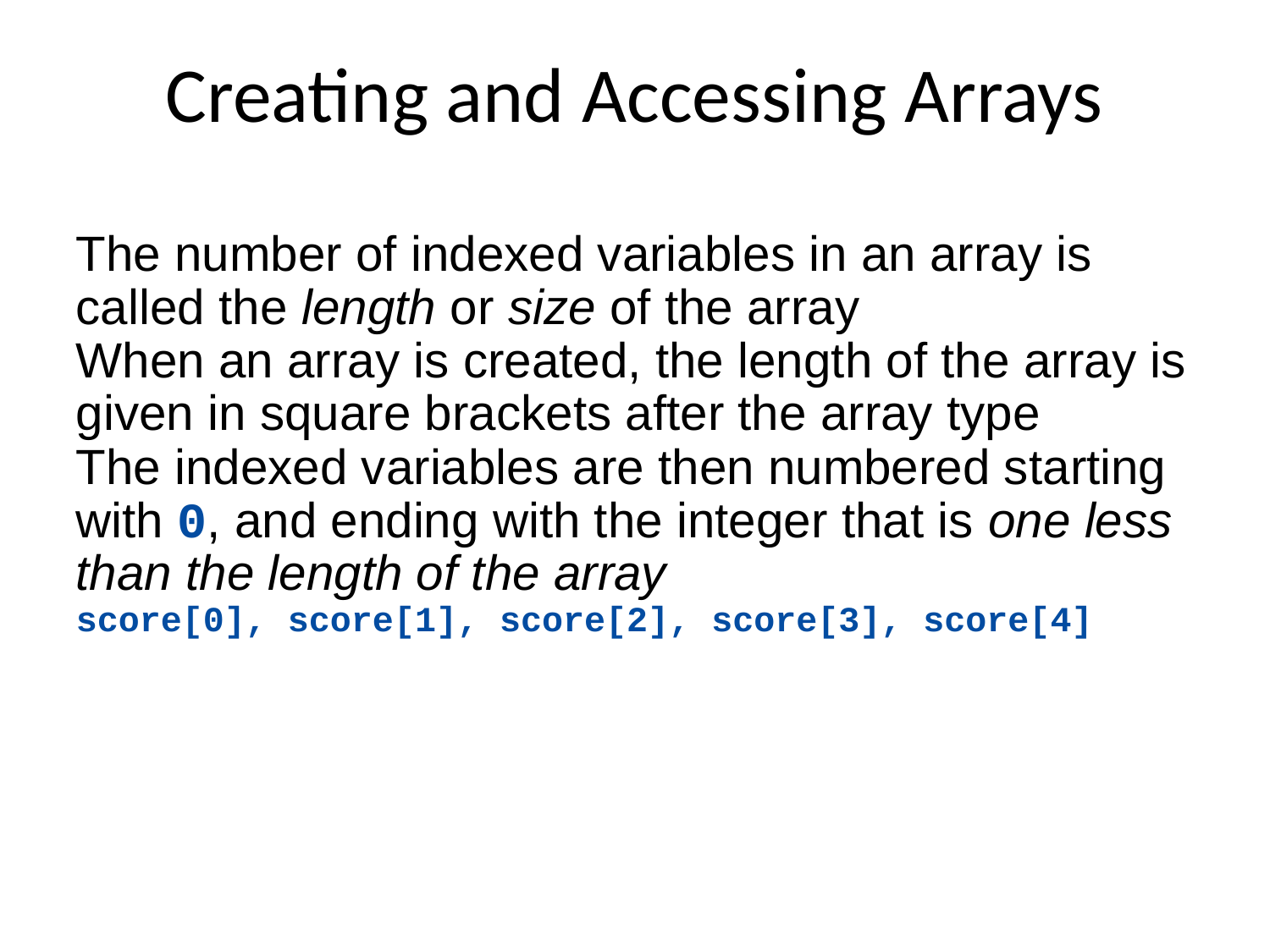

Creating and Accessing Arrays
The number of indexed variables in an array is called the length or size of the array
When an array is created, the length of the array is given in square brackets after the array type
The indexed variables are then numbered starting with 0, and ending with the integer that is one less than the length of the array
score[0], score[1], score[2], score[3], score[4]